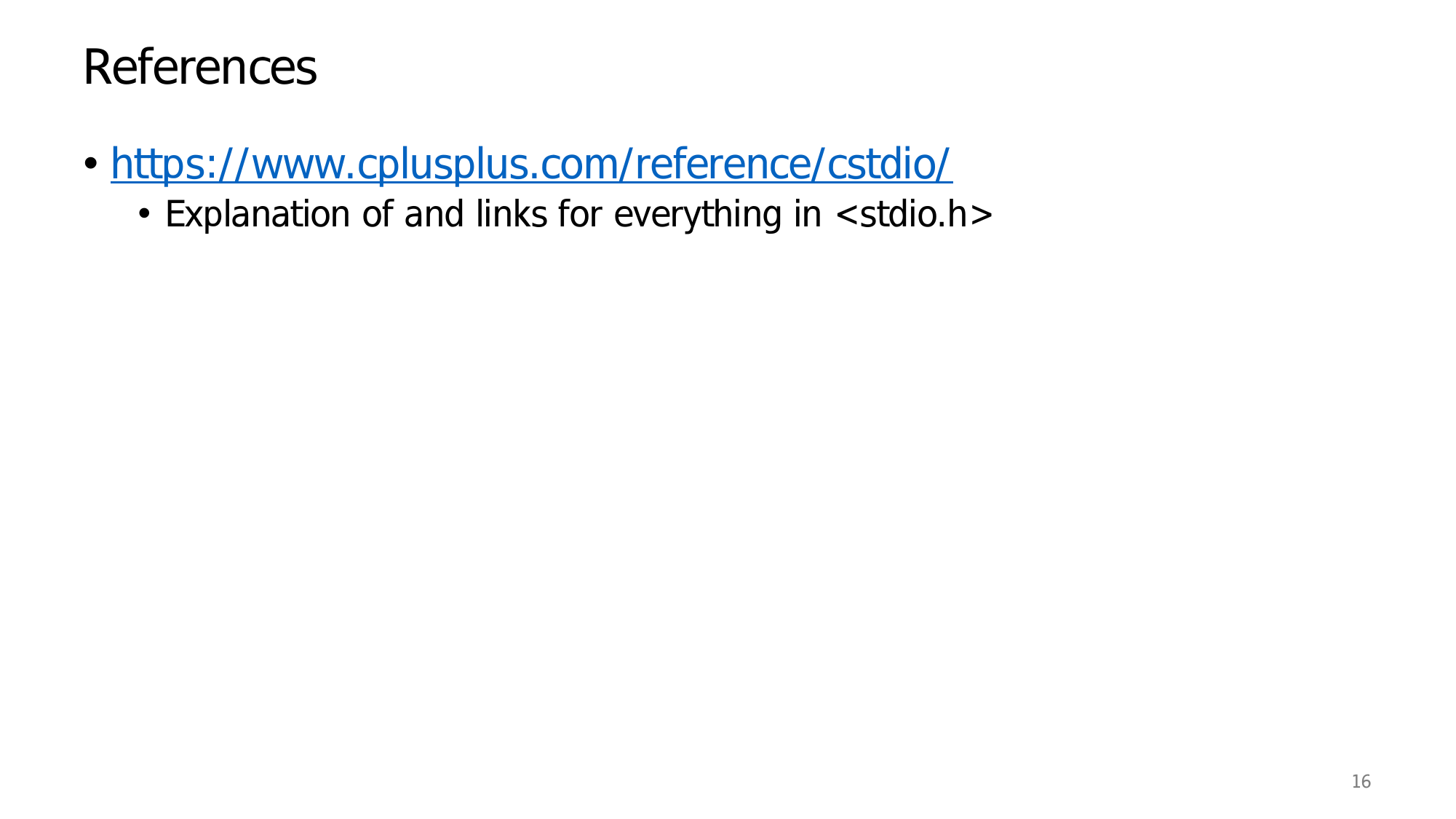

# References
https://www.cplusplus.com/reference/cstdio/
Explanation of and links for everything in <stdio.h>
16